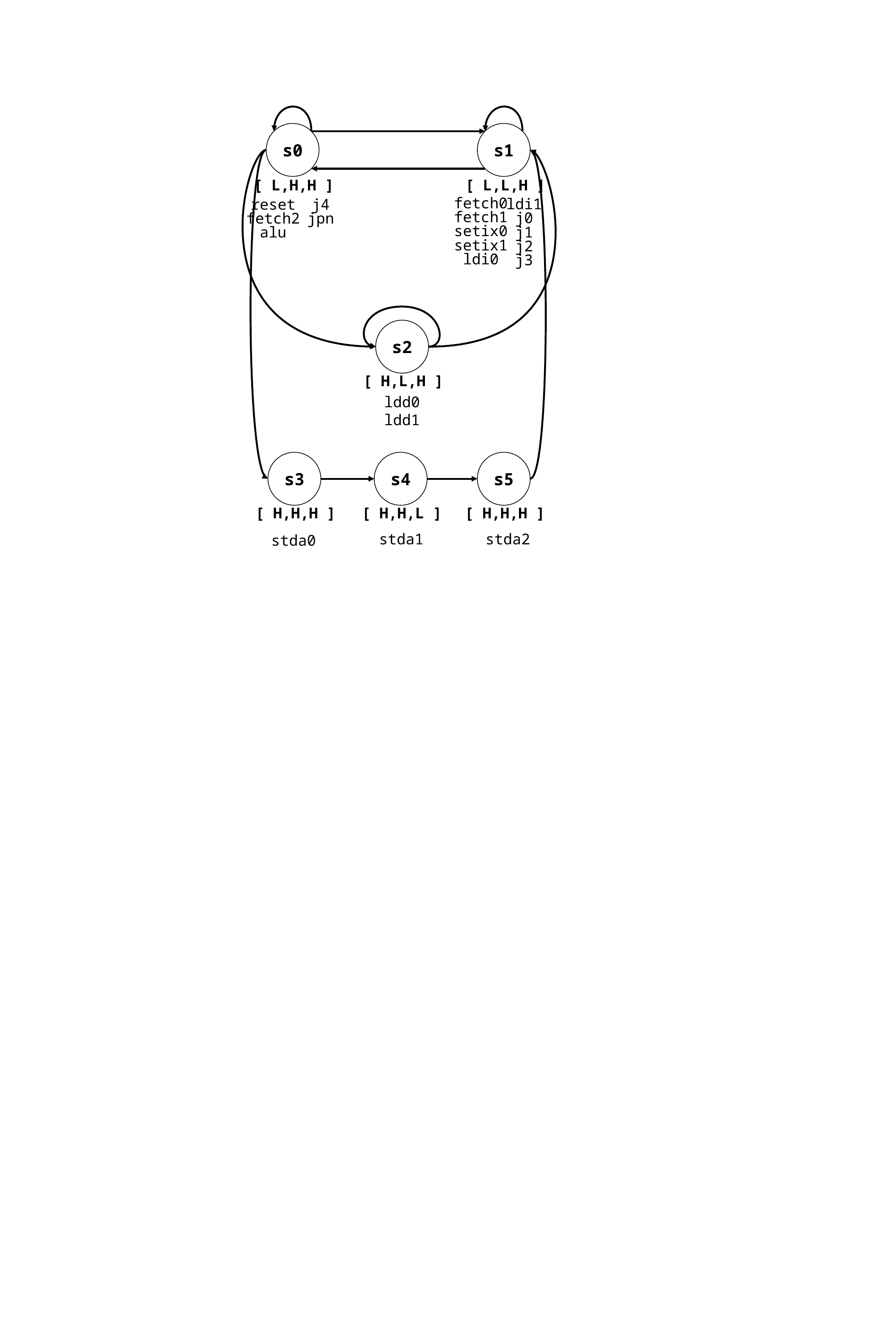

s1
s0
[ L,H,H ]
[ L,L,H ]
fetch0
fetch1
setix0
setix1
ldi0
ldi1
j0
j1
j2
j3
reset
fetch2
alu
j4
jpn
s2
[ H,L,H ]
ldd0
ldd1
s3
s4
s5
[ H,H,H ]
[ H,H,L ]
[ H,H,H ]
stda1
stda2
stda0